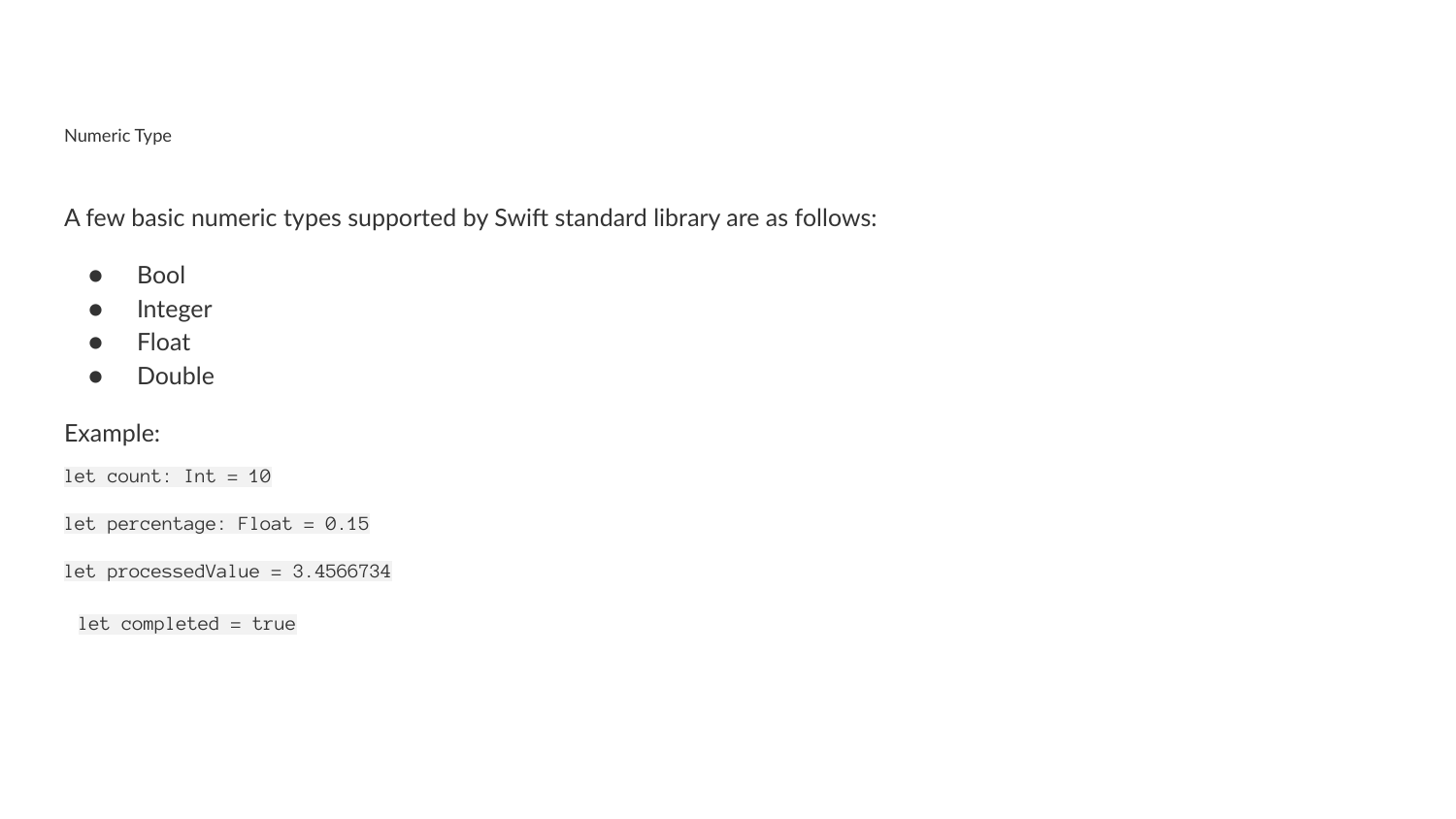

# Numeric Type
A few basic numeric types supported by Swift standard library are as follows:
Bool
Integer
Float
Double
Example:
let count: Int = 10
let percentage: Float = 0.15
let processedValue = 3.4566734
let completed = true